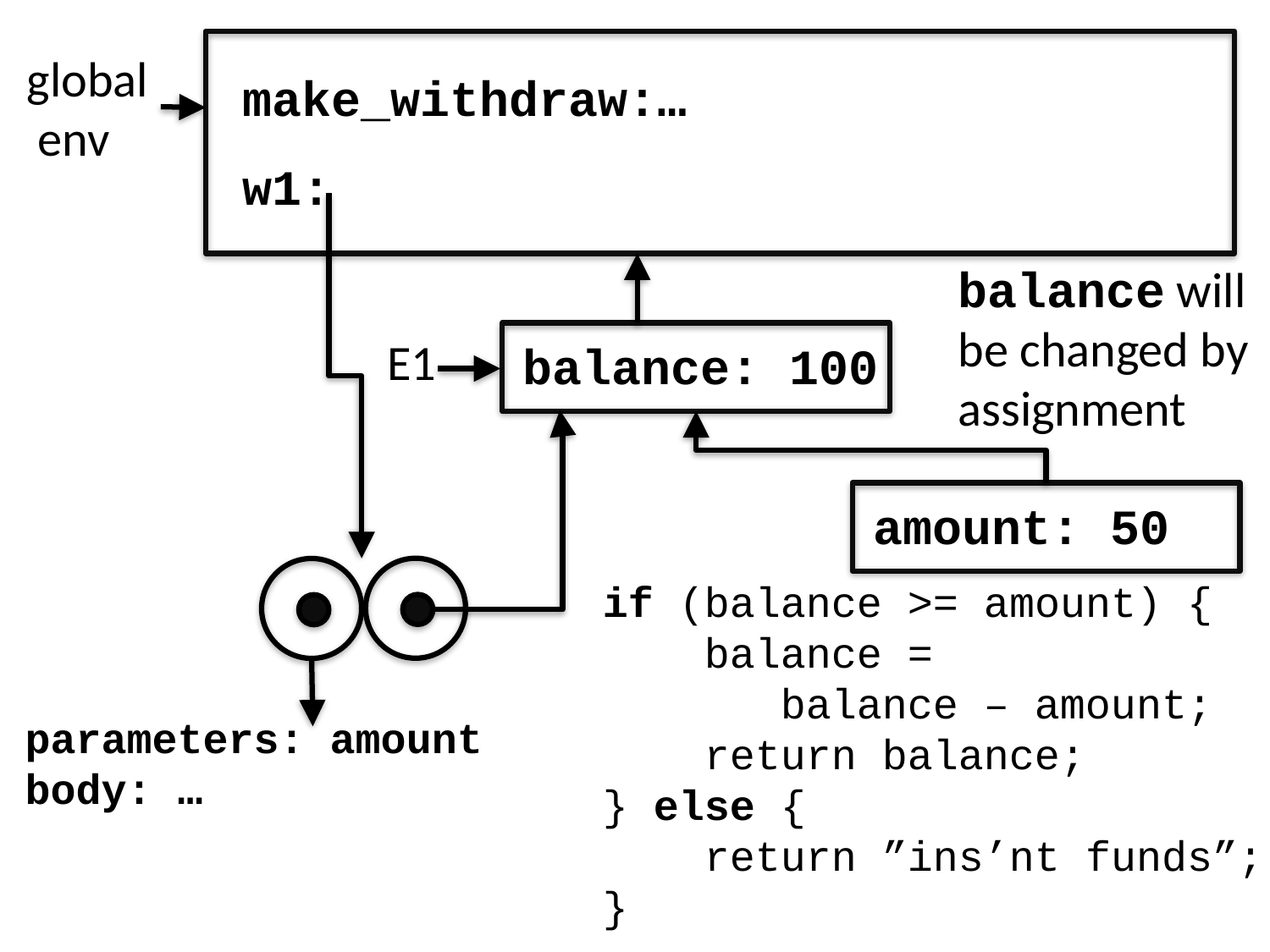

make_withdraw:…

w1:
global
 env
balance will be changed by
assignment

E1
balance: 100

amount: 50

if (balance >= amount) {
    balance =
       balance – amount;
    return balance;
} else {
    return ”ins’nt funds”;
}

parameters: amount
body: …